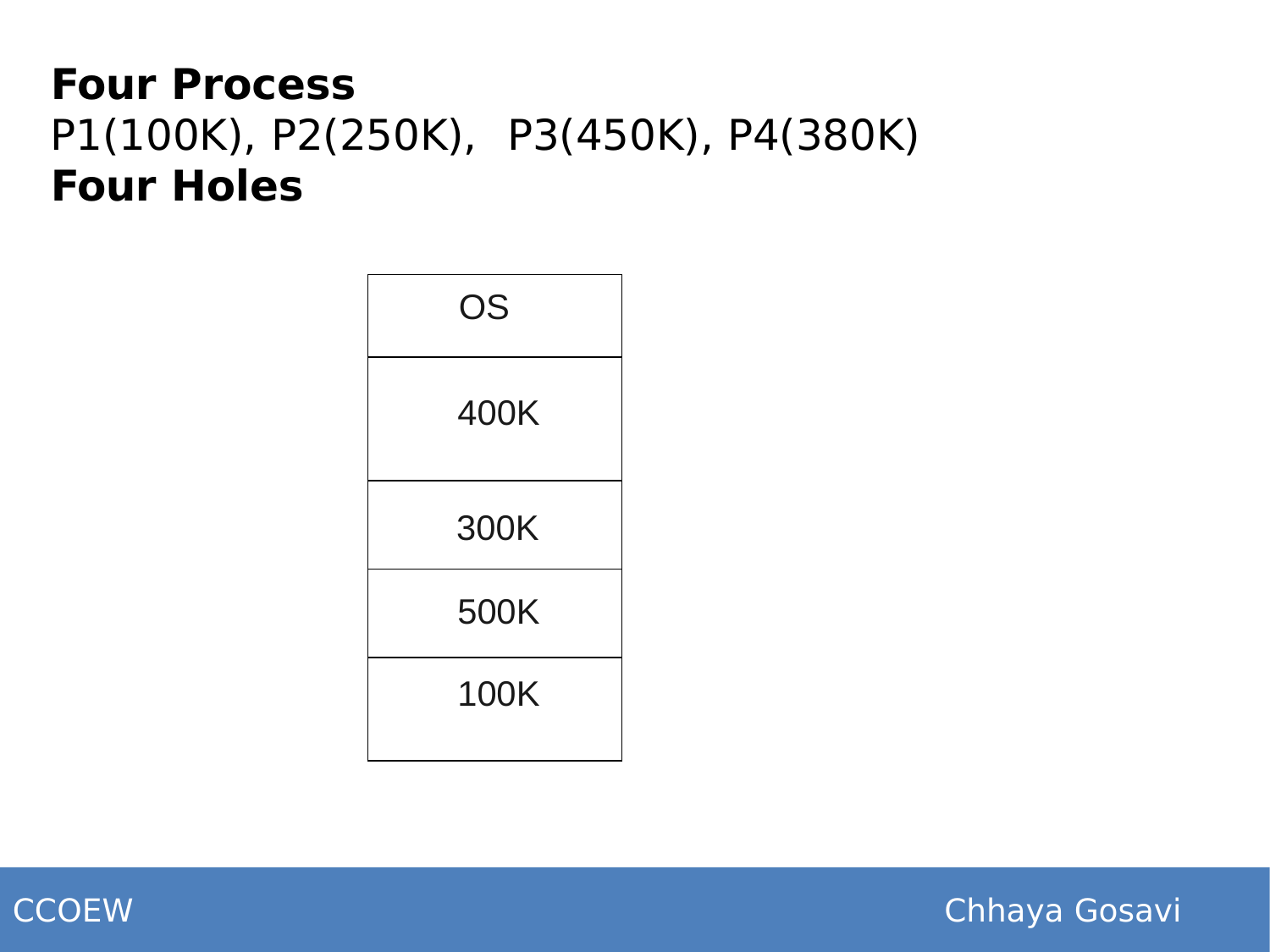

Four Process
P1(100K), P2(250K),	P3(450K), P4(380K)
Four Holes
| OS |
| --- |
| 400K |
| 300K |
| 500K |
| 100K |

CCOEW
Chhaya Gosavi